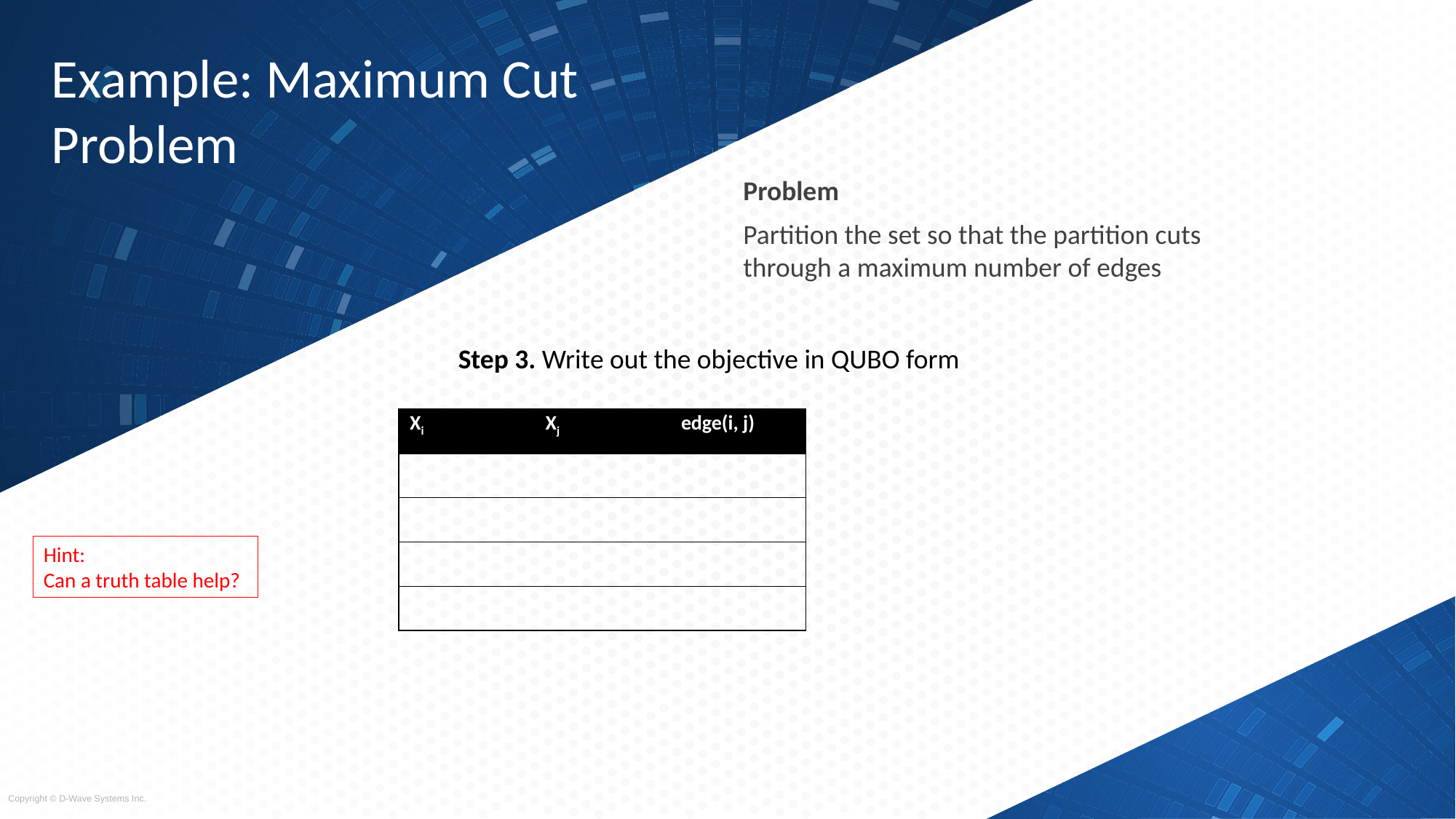

# Example: Maximum Cut Problem
Problem
Partition the set so that the partition cuts through a maximum number of edges

Step 3. Write out the objective in QUBO form

| Xi | Xj | edge(i, j) |
| --- | --- | --- |
|  |  |  |
|  |  |  |
|  |  |  |
|  |  |  |
Hint:
Can a truth table help?